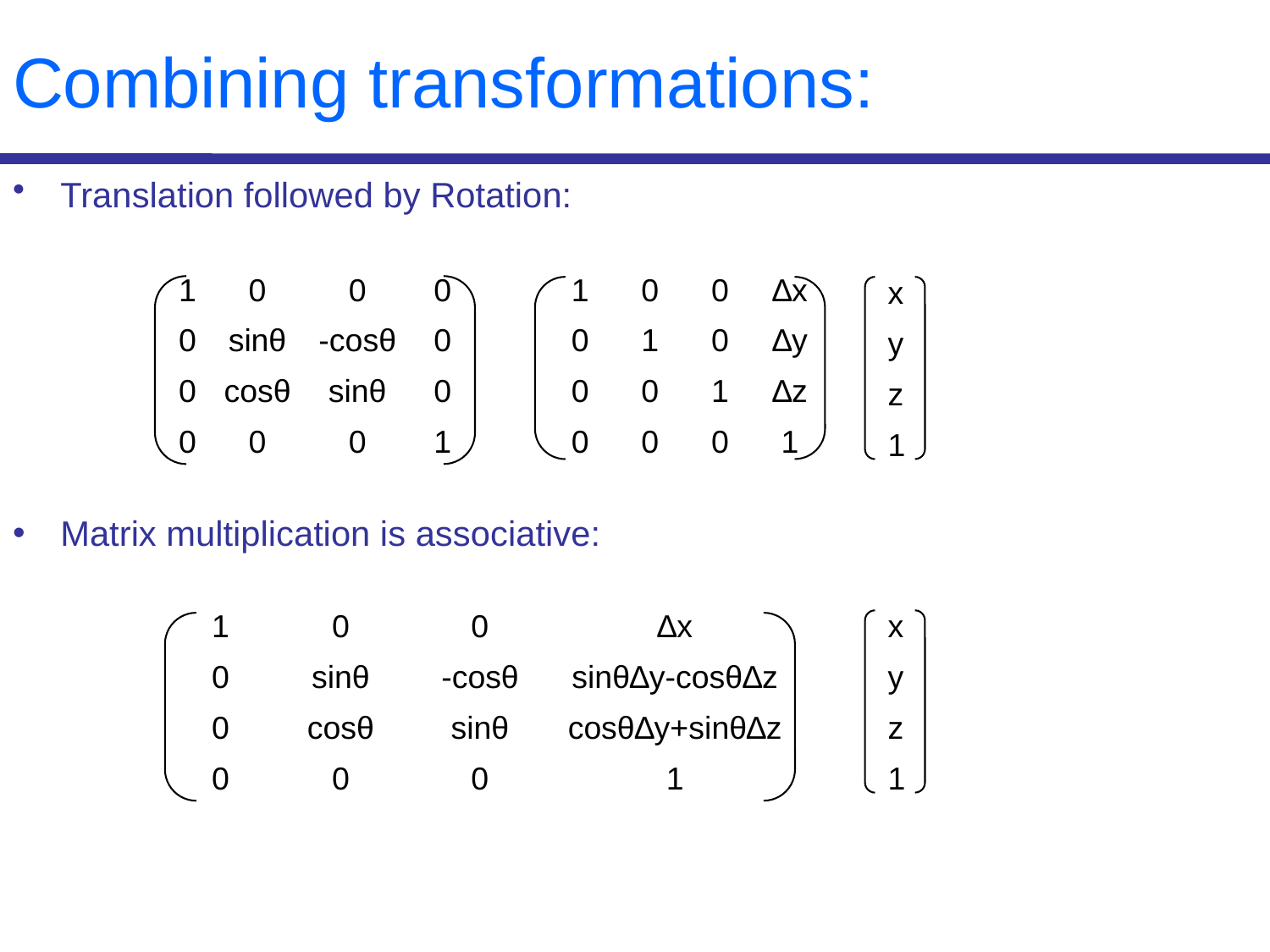

# Combining transformations:
Translation followed by Rotation:

Matrix multiplication is associative:

| 1 | 0 | 0 | 0 |
| --- | --- | --- | --- |
| 0 | sinθ | -cosθ | 0 |
| 0 | cosθ | sinθ | 0 |
| 0 | 0 | 0 | 1 |
| 1 | 0 | 0 | ∆x |
| --- | --- | --- | --- |
| 0 | 1 | 0 | ∆y |
| 0 | 0 | 1 | ∆z |
| 0 | 0 | 0 | 1 |
| x |
| --- |
| y |
| z |
| 1 |

| 1 | 0 | 0 | ∆x |
| --- | --- | --- | --- |
| 0 | sinθ | -cosθ | sinθ∆y-cosθ∆z |
| 0 | cosθ | sinθ | cosθ∆y+sinθ∆z |
| 0 | 0 | 0 | 1 |
| x |
| --- |
| y |
| z |
| 1 |